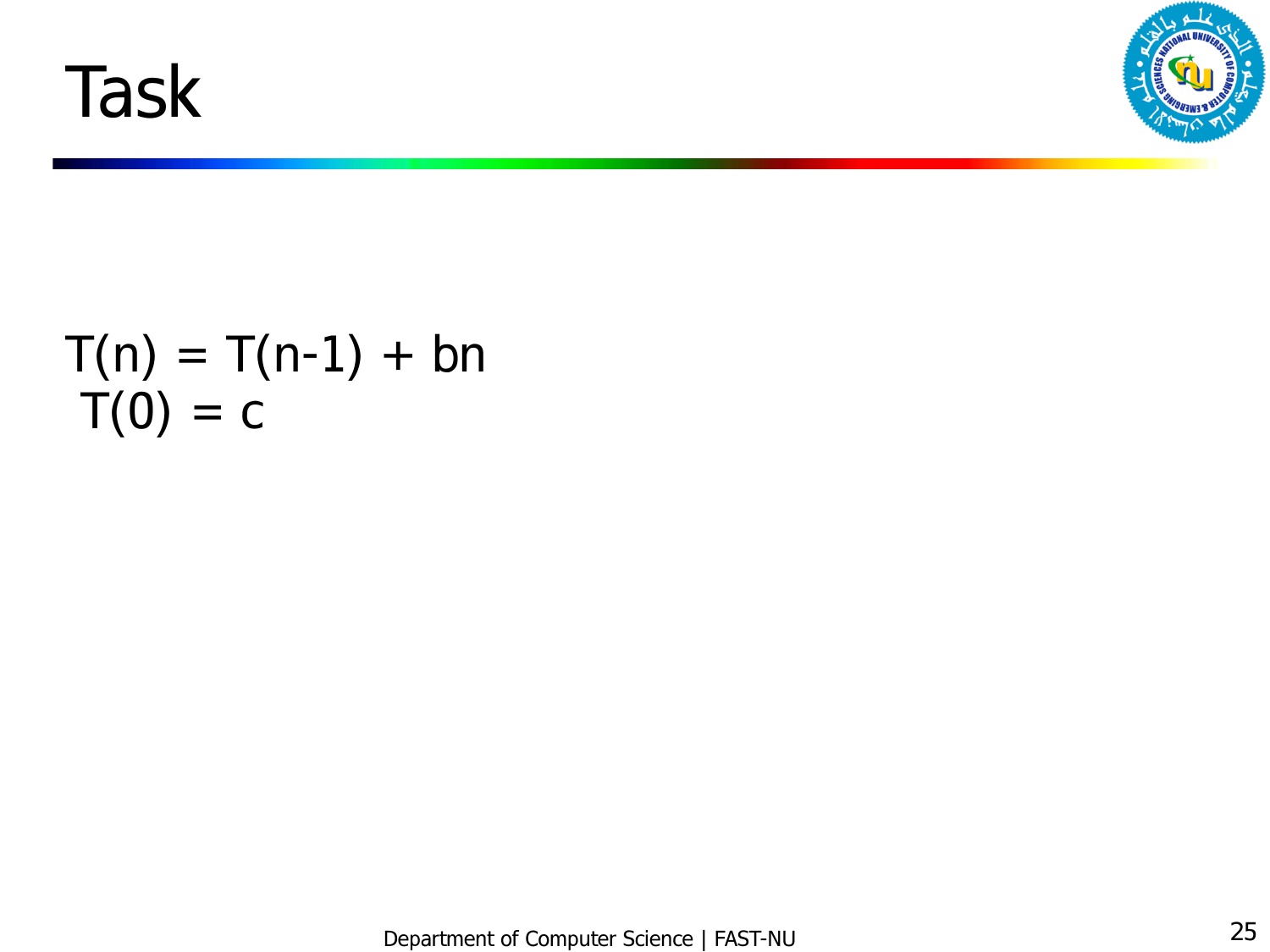

# Task

T(n) = T(n-1) + bn
 T(0) = c
25
Department of Computer Science | FAST-NU